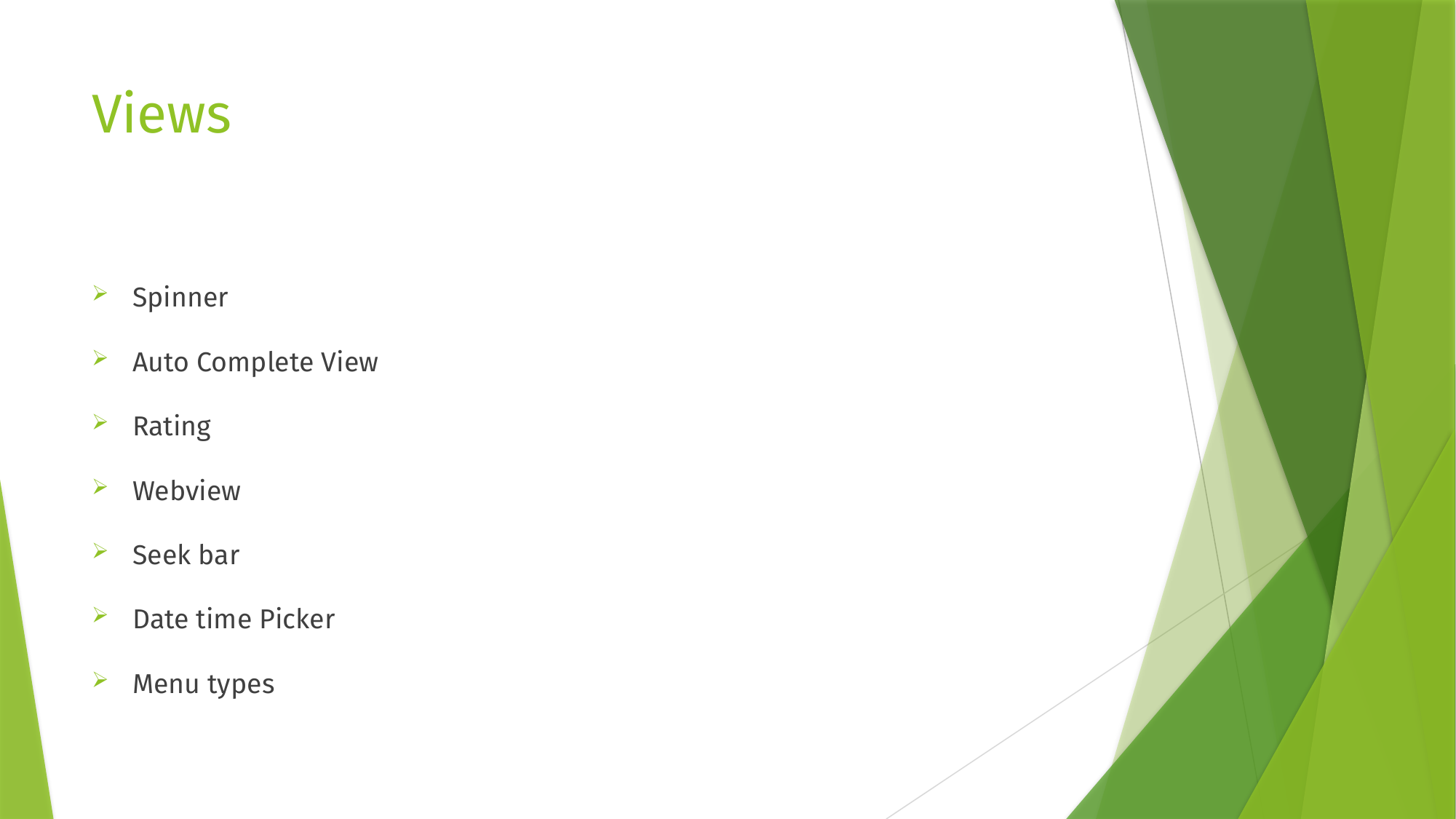

# Views
Spinner
Auto Complete View
Rating
Webview
Seek bar
Date time Picker
Menu types